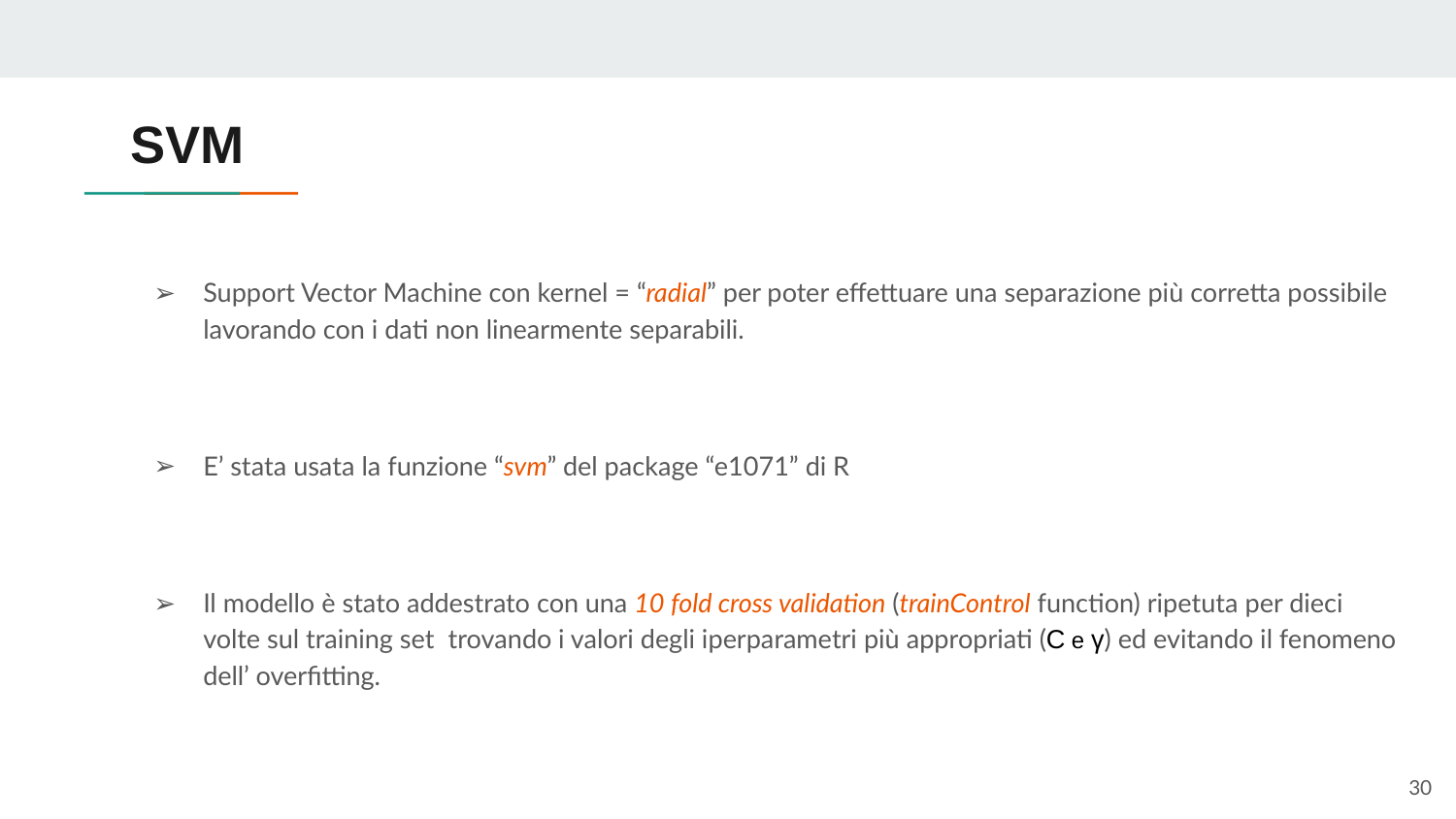

# SVM
Support Vector Machine con kernel = “radial” per poter effettuare una separazione più corretta possibile lavorando con i dati non linearmente separabili.

E’ stata usata la funzione “svm” del package “e1071” di R

Il modello è stato addestrato con una 10 fold cross validation (trainControl function) ripetuta per dieci volte sul training set  trovando i valori degli iperparametri più appropriati (C e γ) ed evitando il fenomeno dell’ overfitting.

30